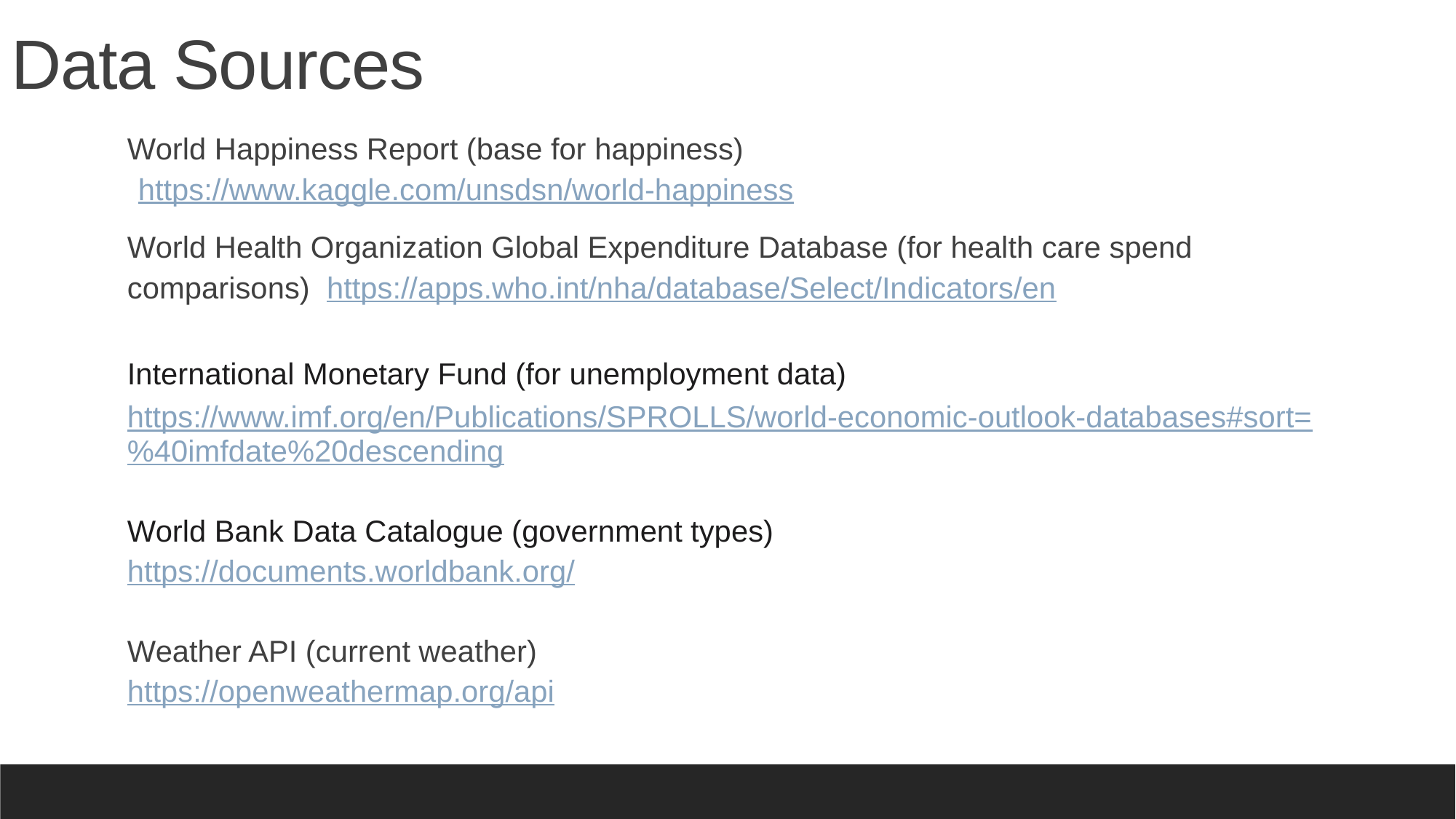

Data Sources
World Happiness Report (base for happiness)
https://www.kaggle.com/unsdsn/world-happiness
World Health Organization Global Expenditure Database (for health care spend comparisons)  https://apps.who.int/nha/database/Select/Indicators/en

International Monetary Fund (for unemployment data)
https://www.imf.org/en/Publications/SPROLLS/world-economic-outlook-databases#sort=%40imfdate%20descending

World Bank Data Catalogue (government types)
https://documents.worldbank.org/

Weather API (current weather)
https://openweathermap.org/api